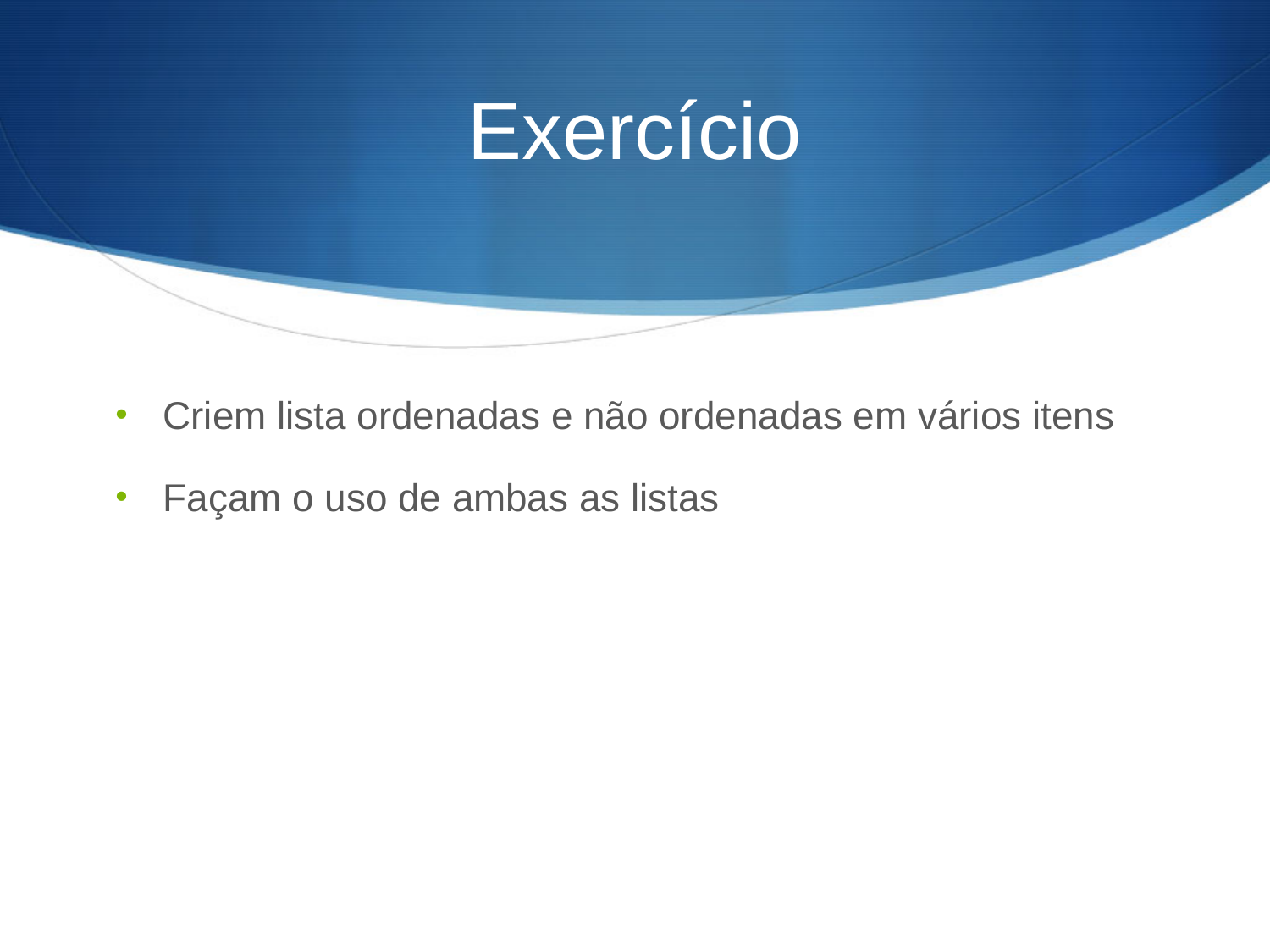

# Exercício
Criem lista ordenadas e não ordenadas em vários itens
Façam o uso de ambas as listas